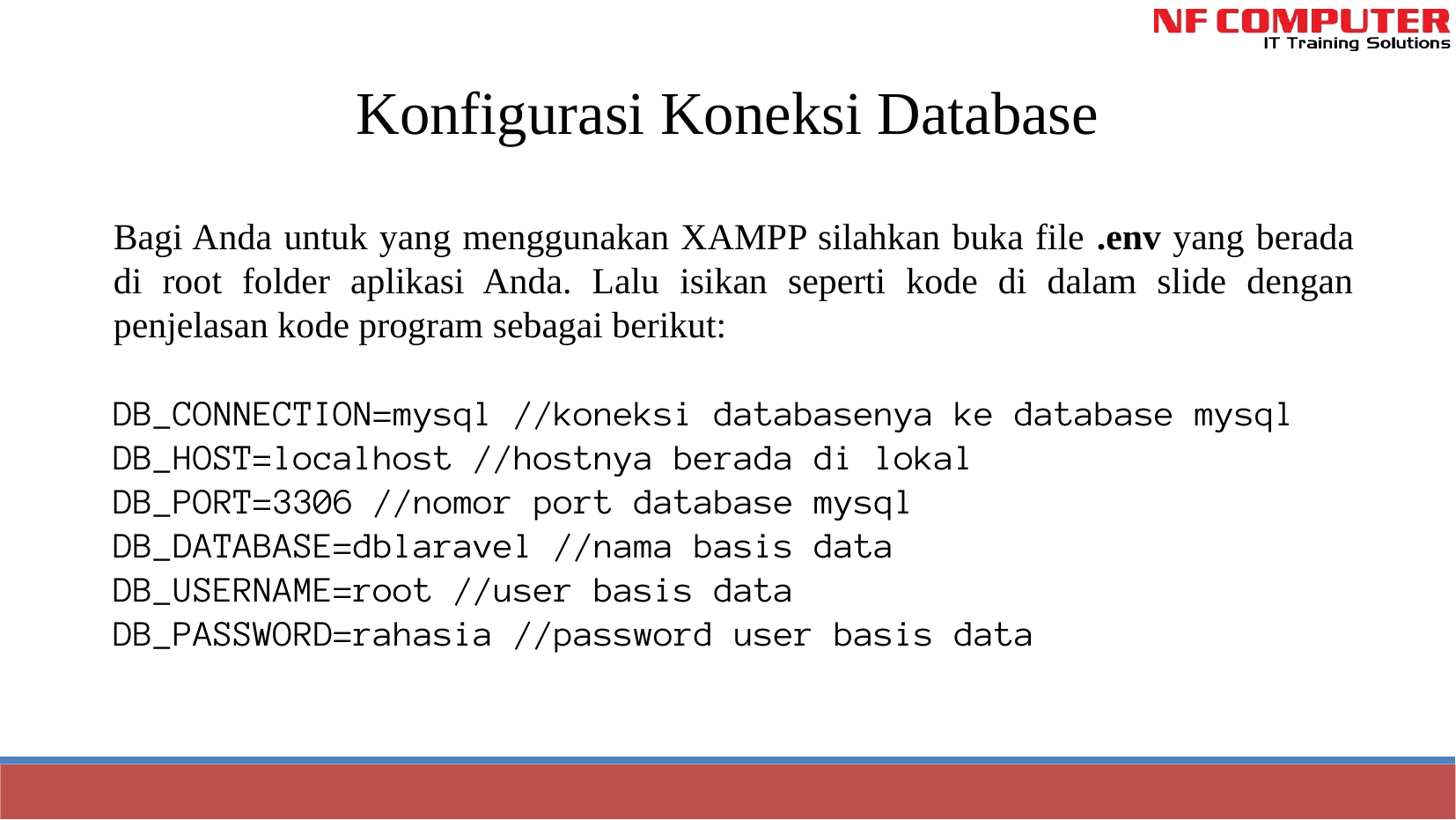

Konfigurasi Koneksi Database
Bagi Anda untuk yang menggunakan XAMPP silahkan buka file .env yang berada di root folder aplikasi Anda. Lalu isikan seperti kode di dalam slide dengan penjelasan kode program sebagai berikut:

DB_CONNECTION=mysql //koneksi databasenya ke database mysql
DB_HOST=localhost //hostnya berada di lokal
DB_PORT=3306 //nomor port database mysql
DB_DATABASE=dblaravel //nama basis data
DB_USERNAME=root //user basis data
DB_PASSWORD=rahasia //password user basis data